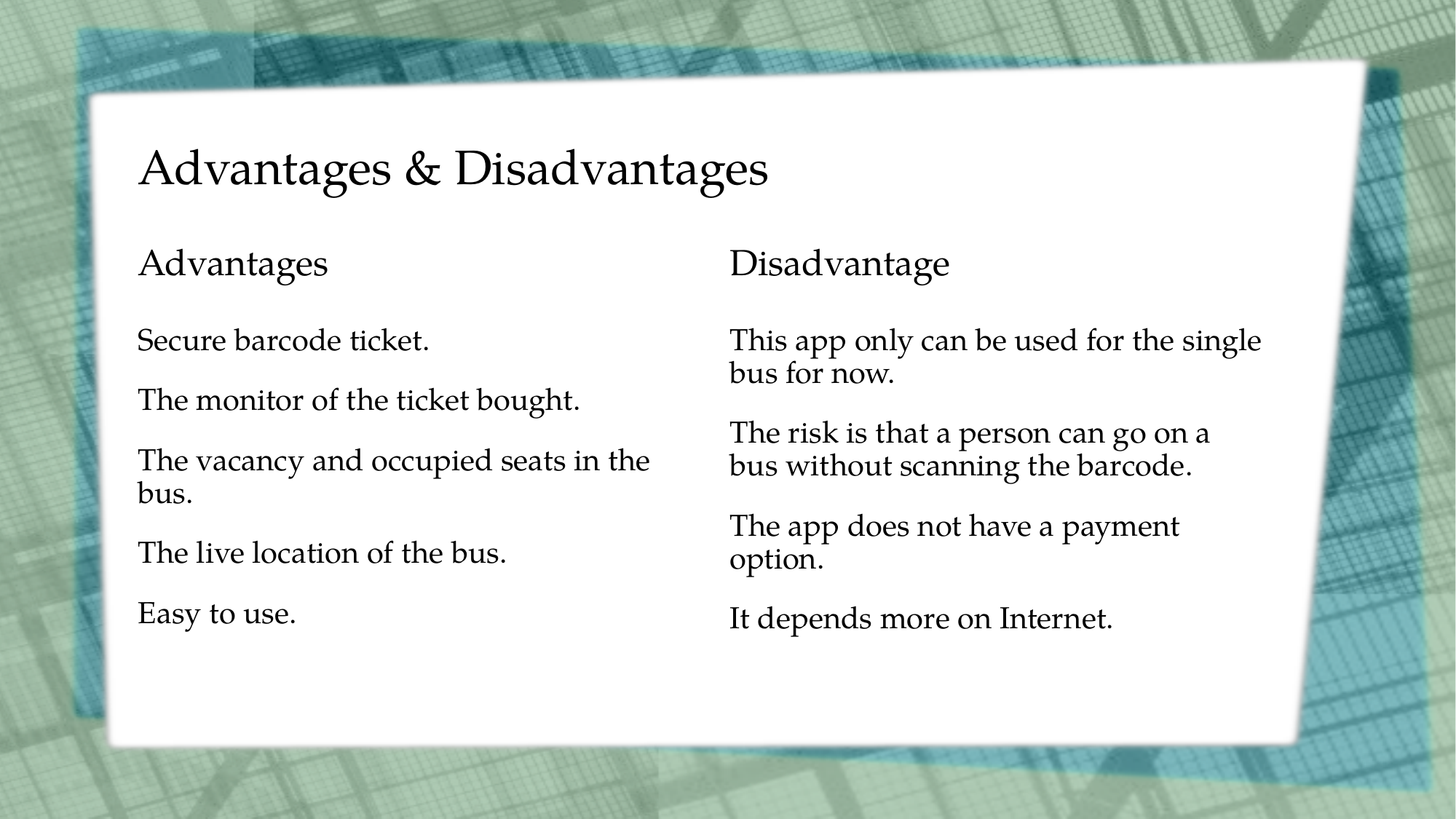

# Advantages & Disadvantages
Advantages
Disadvantage
Secure barcode ticket.
The monitor of the ticket bought.
The vacancy and occupied seats in the bus.
The live location of the bus.
Easy to use.
This app only can be used for the single bus for now.
The risk is that a person can go on a bus without scanning the barcode.
The app does not have a payment option.
It depends more on Internet.